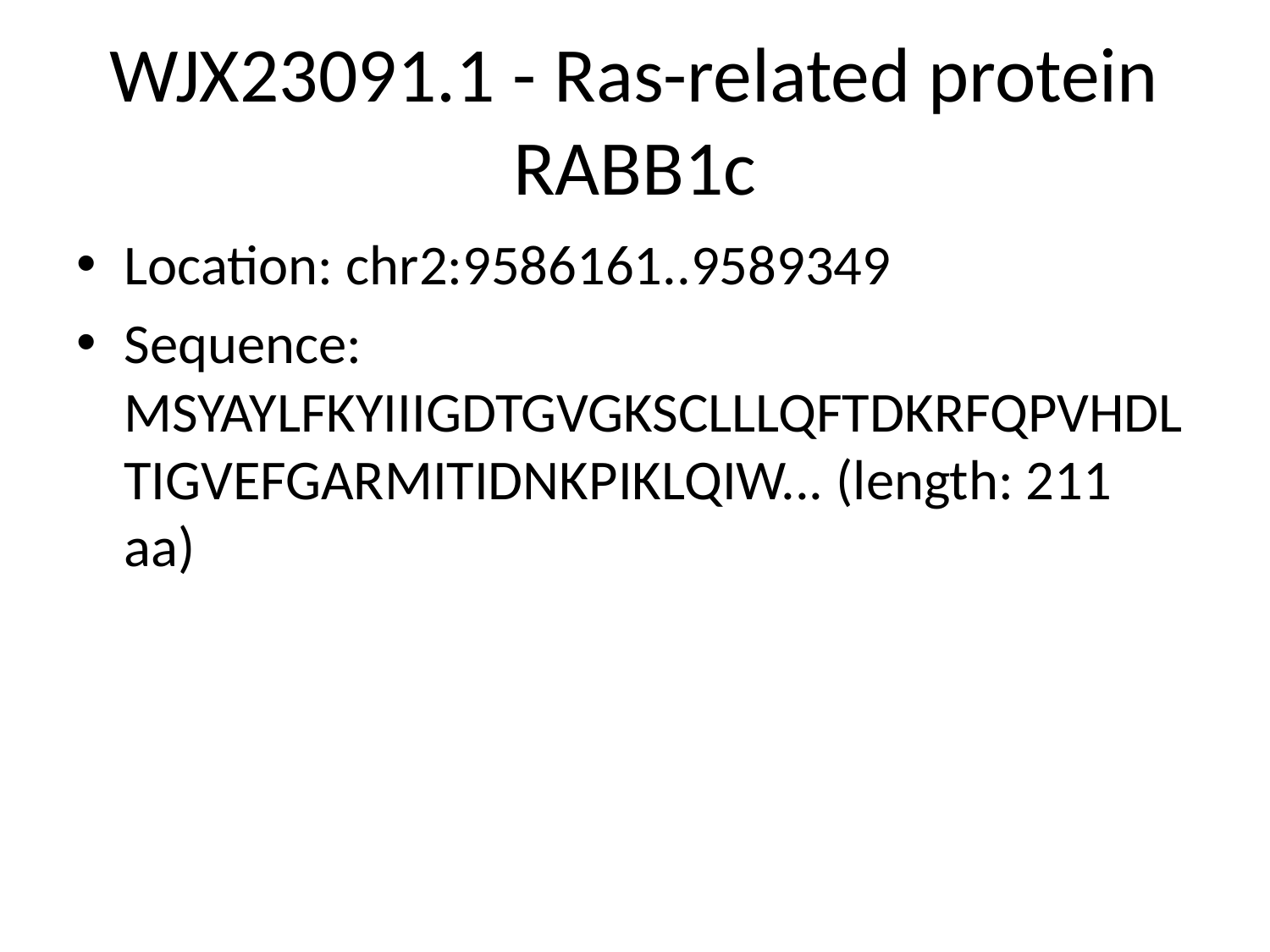

# WJX23091.1 - Ras-related protein RABB1c
Location: chr2:9586161..9589349
Sequence: MSYAYLFKYIIIGDTGVGKSCLLLQFTDKRFQPVHDLTIGVEFGARMITIDNKPIKLQIW... (length: 211 aa)